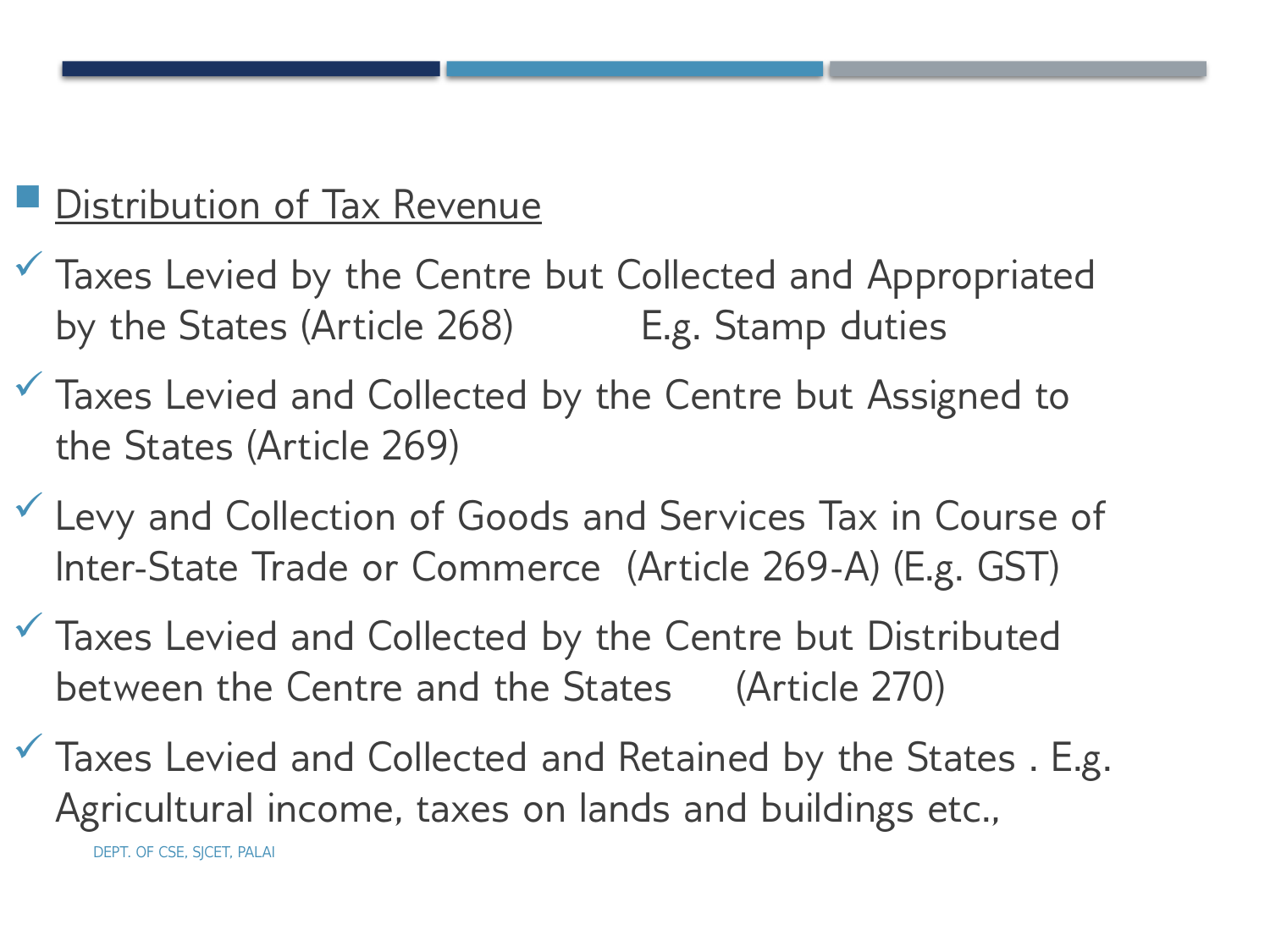

Distribution of Tax Revenue
Taxes Levied by the Centre but Collected and Appropriated by the States (Article 268)          E.g. Stamp duties
Taxes Levied and Collected by the Centre but Assigned to the States (Article 269)
Levy and Collection of Goods and Services Tax in Course of Inter-State Trade or Commerce  (Article 269-A) (E.g. GST)
Taxes Levied and Collected by the Centre but Distributed between the Centre and the States     (Article 270)
Taxes Levied and Collected and Retained by the States . E.g.  Agricultural income, taxes on lands and buildings etc.,
Dept. of CSE, SJCET, Palai